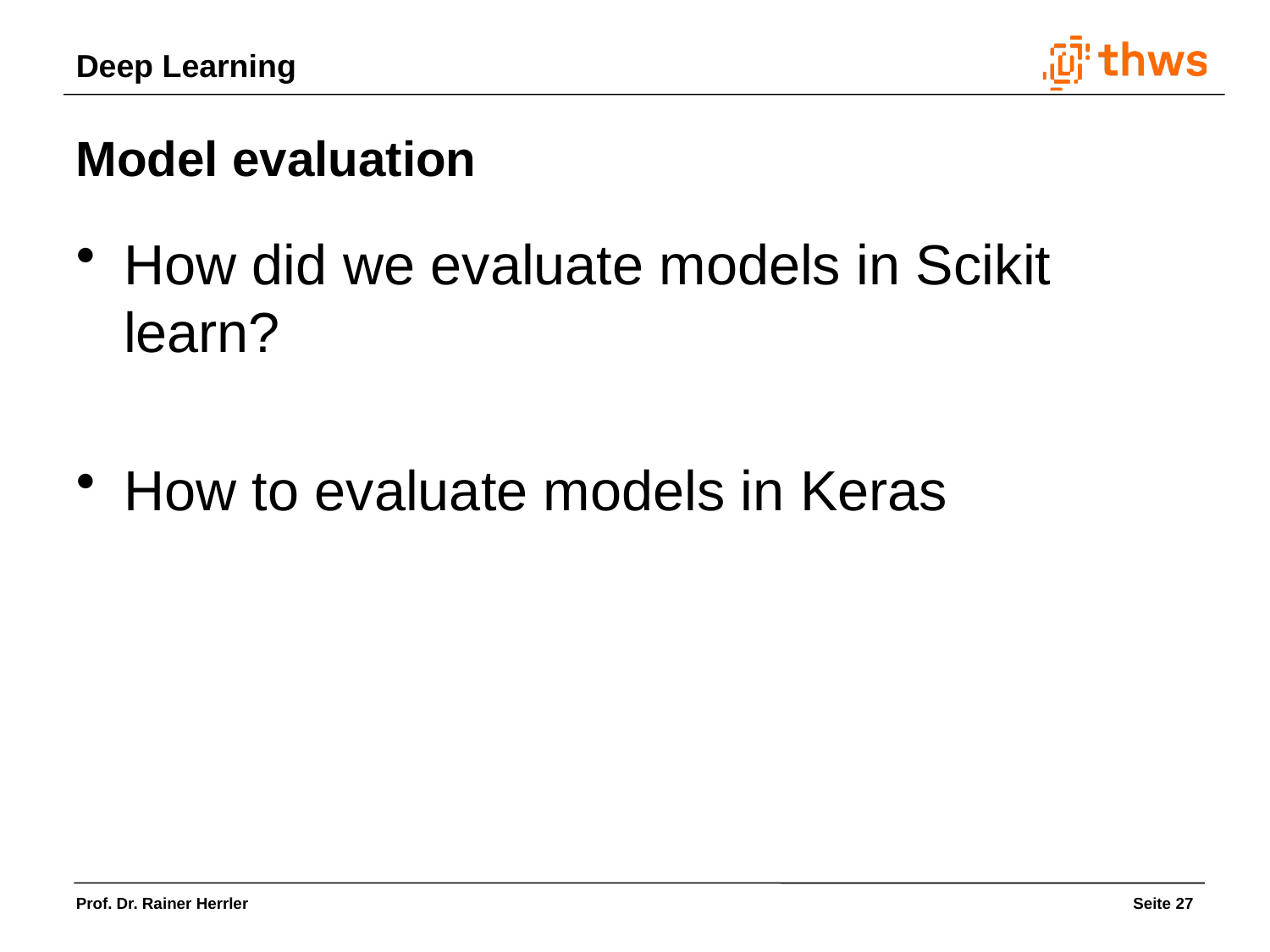

Model evaluation
How did we evaluate models in Scikit learn?

How to evaluate models in Keras